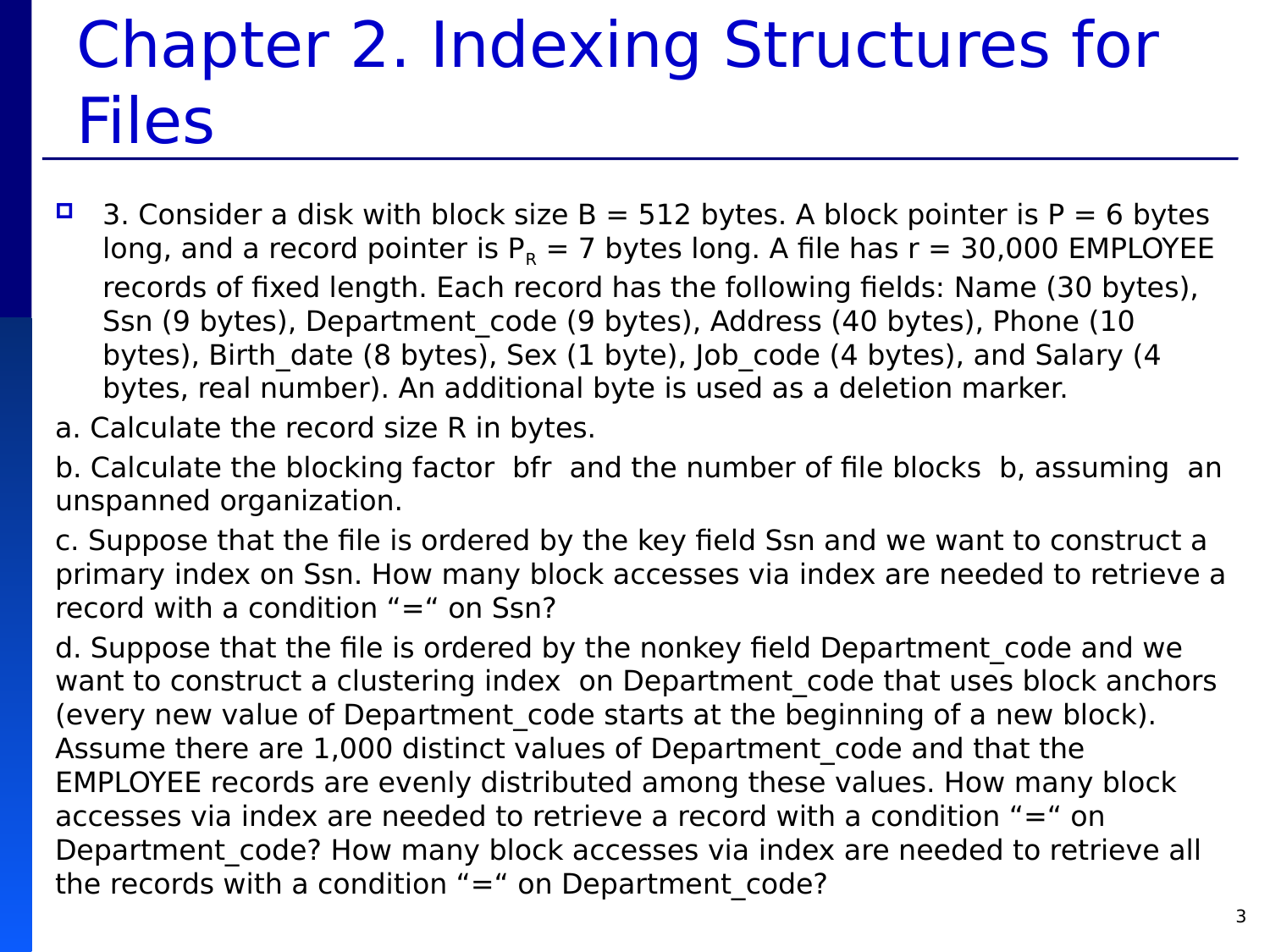

# Chapter 2. Indexing Structures for Files
3. Consider a disk with block size B = 512 bytes. A block pointer is P = 6 bytes long, and a record pointer is PR = 7 bytes long. A file has r = 30,000 EMPLOYEE records of fixed length. Each record has the following fields: Name (30 bytes), Ssn (9 bytes), Department_code (9 bytes), Address (40 bytes), Phone (10 bytes), Birth_date (8 bytes), Sex (1 byte), Job_code (4 bytes), and Salary (4 bytes, real number). An additional byte is used as a deletion marker.
a. Calculate the record size R in bytes.
b. Calculate the blocking factor  bfr  and the number of file blocks  b, assuming  an unspanned organization.
c. Suppose that the file is ordered by the key field Ssn and we want to construct a primary index on Ssn. How many block accesses via index are needed to retrieve a record with a condition “=“ on Ssn?
d. Suppose that the file is ordered by the nonkey field Department_code and we want to construct a clustering index  on Department_code that uses block anchors (every new value of Department_code starts at the beginning of a new block). Assume there are 1,000 distinct values of Department_code and that the EMPLOYEE records are evenly distributed among these values. How many block accesses via index are needed to retrieve a record with a condition “=“ on Department_code? How many block accesses via index are needed to retrieve all the records with a condition “=“ on Department_code?
3